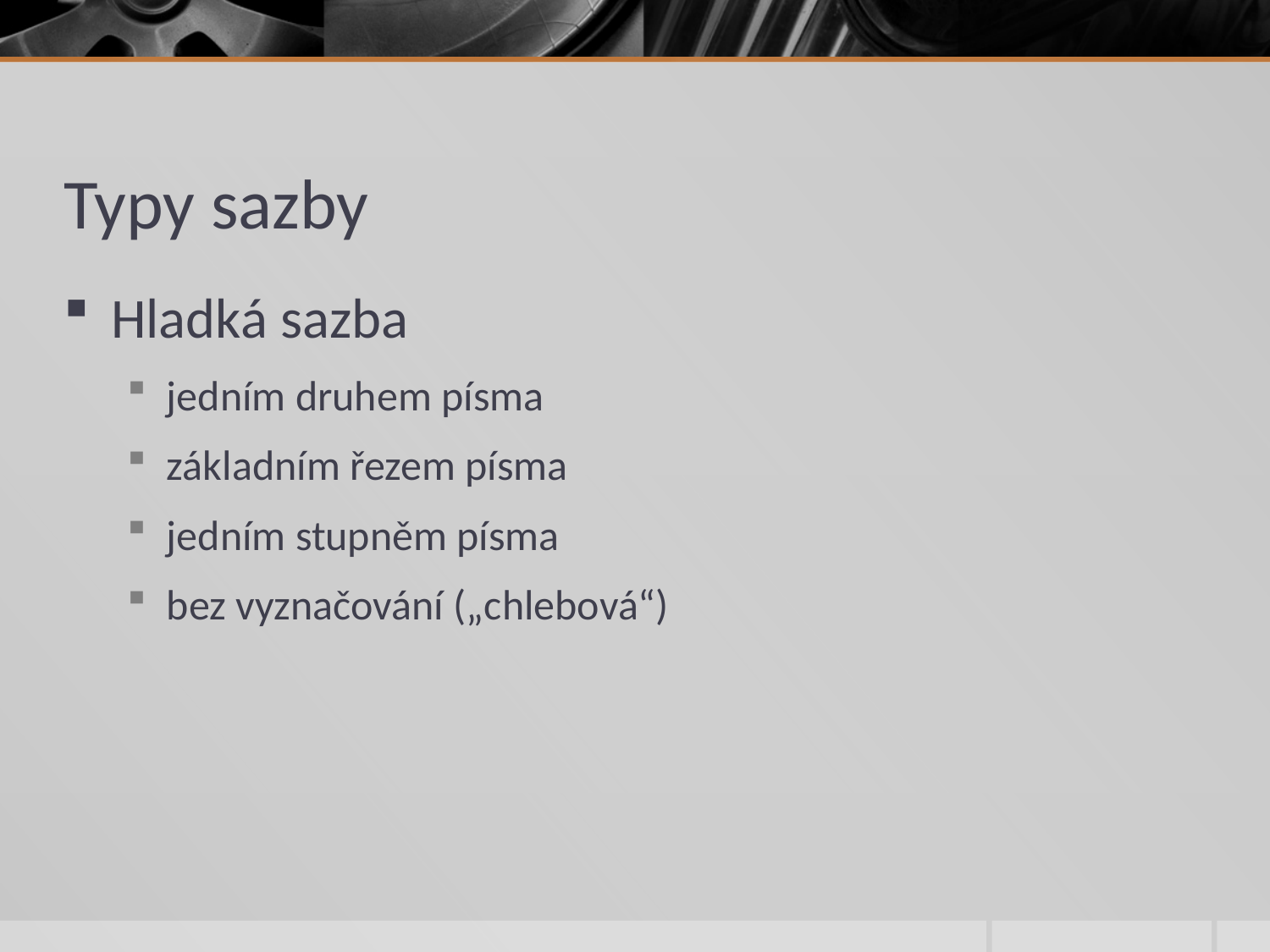

# Typy sazby
Hladká sazba
jedním druhem písma
základním řezem písma
jedním stupněm písma
bez vyznačování („chlebová“)